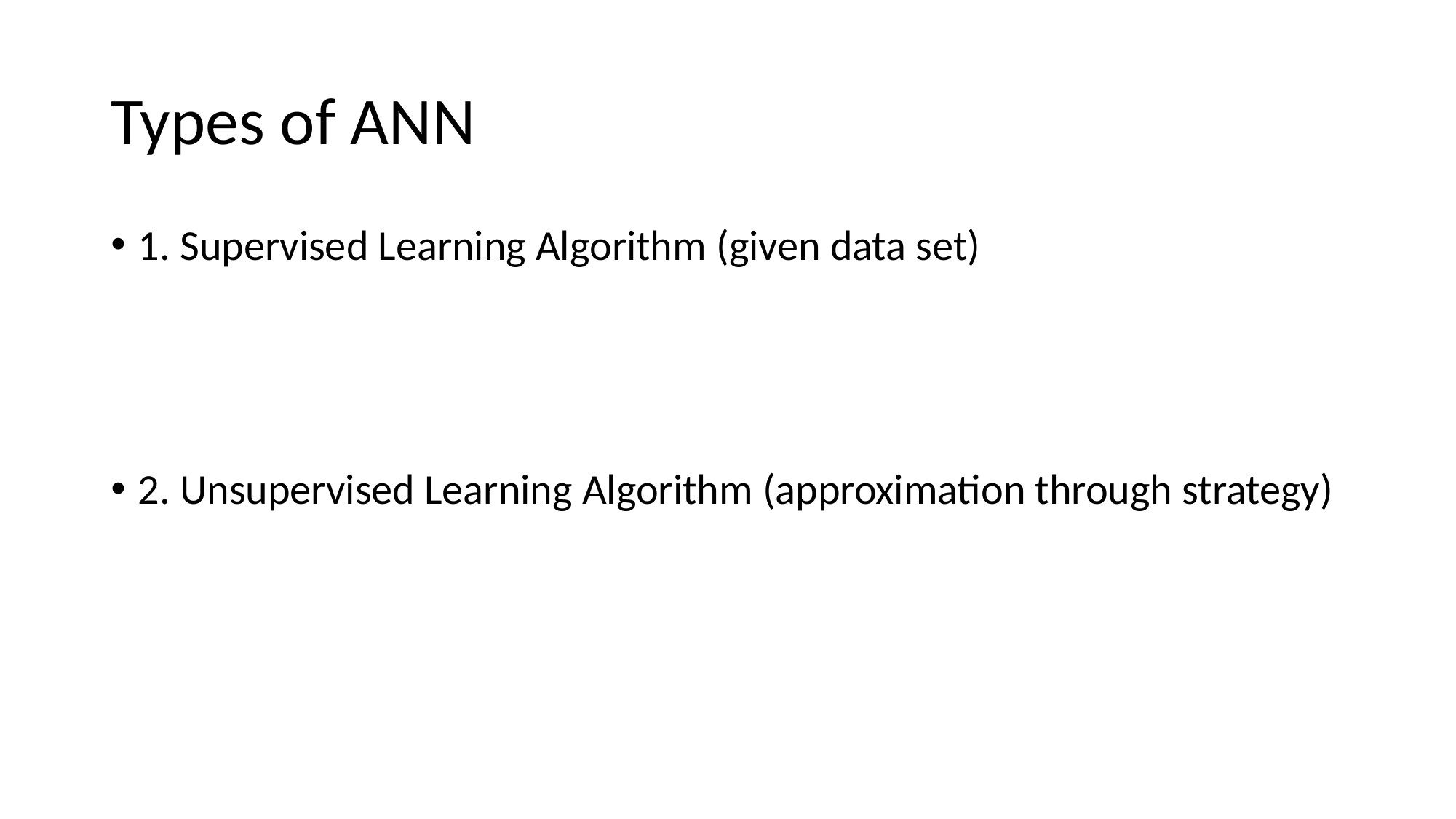

# Types of ANN
1. Supervised Learning Algorithm (given data set)

2. Unsupervised Learning Algorithm (approximation through strategy)